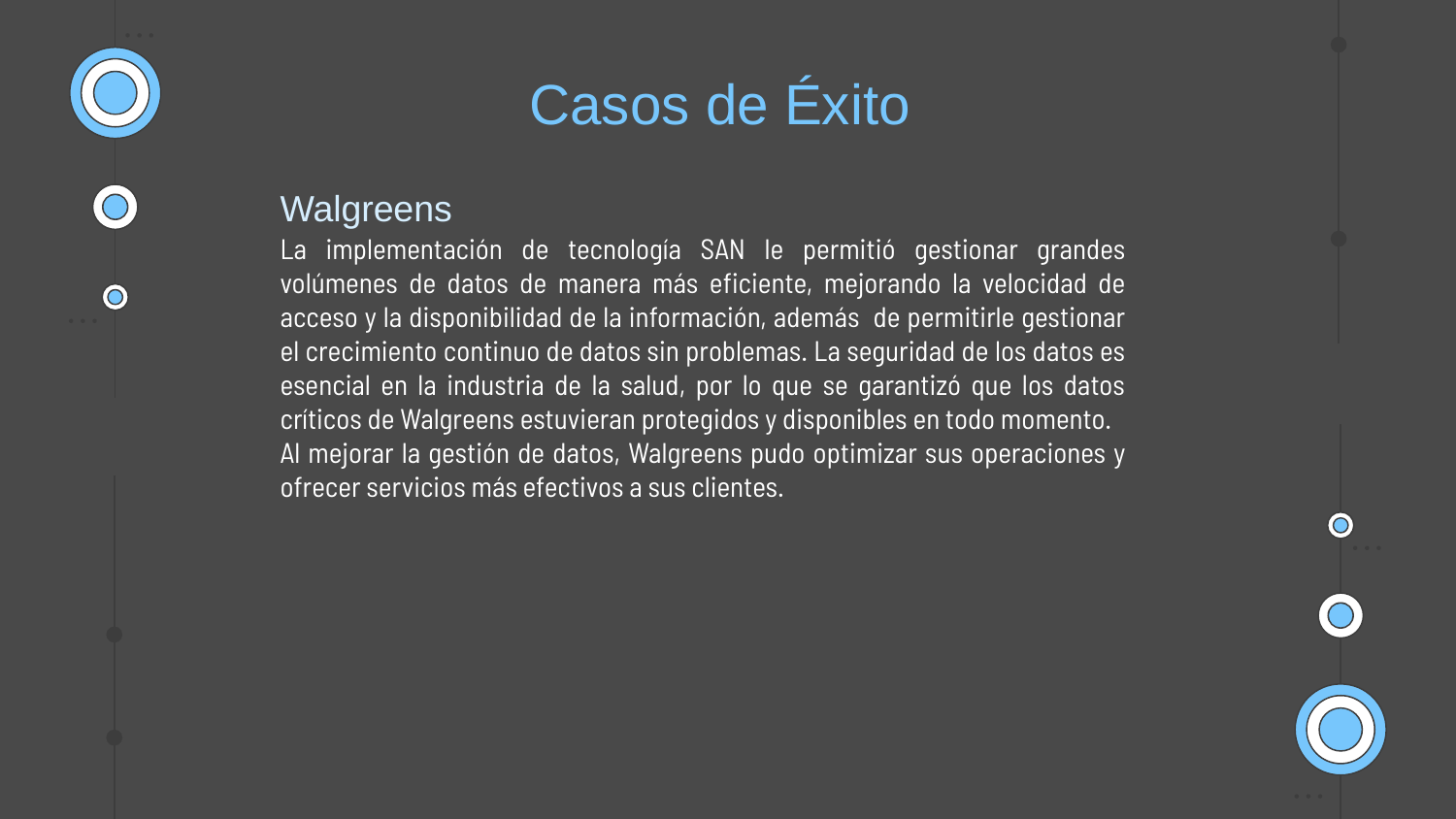

# Casos de Éxito
Walgreens
La implementación de tecnología SAN le permitió gestionar grandes volúmenes de datos de manera más eficiente, mejorando la velocidad de acceso y la disponibilidad de la información, además  de permitirle gestionar el crecimiento continuo de datos sin problemas. La seguridad de los datos es esencial en la industria de la salud, por lo que se garantizó que los datos críticos de Walgreens estuvieran protegidos y disponibles en todo momento.
Al mejorar la gestión de datos, Walgreens pudo optimizar sus operaciones y ofrecer servicios más efectivos a sus clientes.